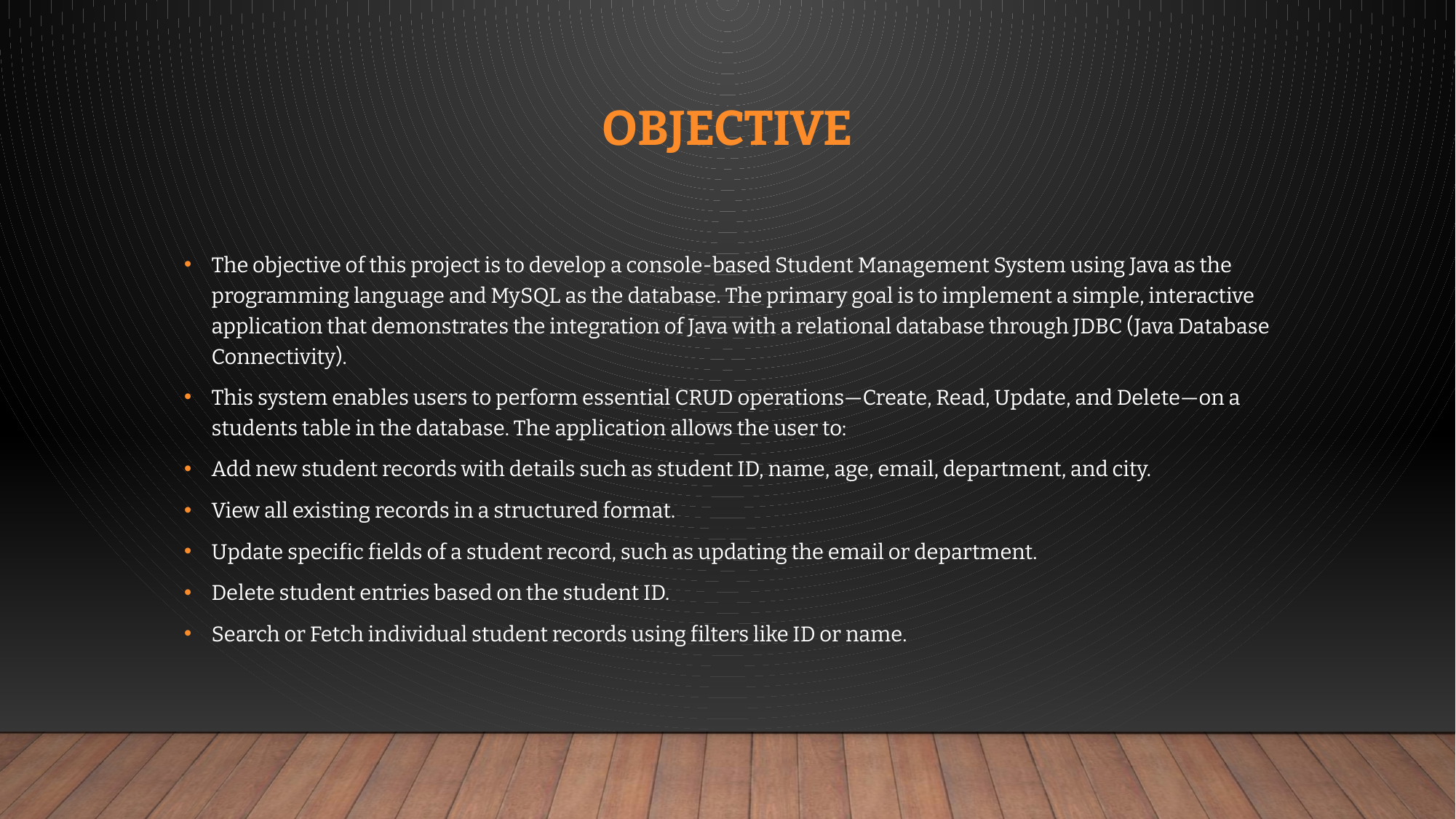

# Objective
The objective of this project is to develop a console-based Student Management System using Java as the programming language and MySQL as the database. The primary goal is to implement a simple, interactive application that demonstrates the integration of Java with a relational database through JDBC (Java Database Connectivity).
This system enables users to perform essential CRUD operations—Create, Read, Update, and Delete—on a students table in the database. The application allows the user to:
Add new student records with details such as student ID, name, age, email, department, and city.
View all existing records in a structured format.
Update specific fields of a student record, such as updating the email or department.
Delete student entries based on the student ID.
Search or Fetch individual student records using filters like ID or name.